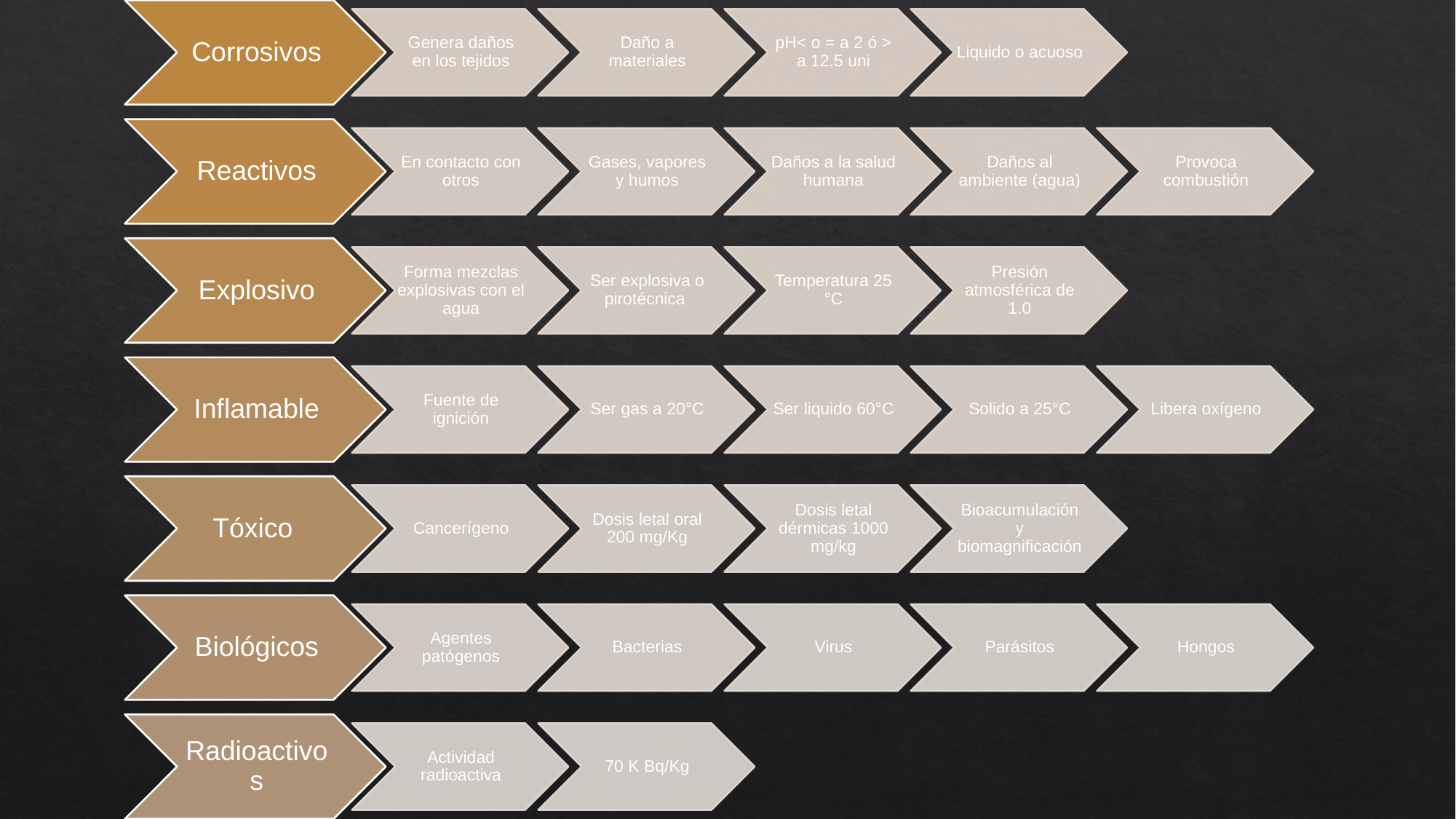

Corrosivos
Genera daños en los tejidos
Daño a materiales
pH< o = a 2 ó > a 12.5 uni
Liquido o acuoso
Reactivos
En contacto con otros
Gases, vapores y humos
Daños a la salud humana
Daños al ambiente (agua)
Provoca combustión
Explosivo
Forma mezclas explosivas con el agua
Ser explosiva o pirotécnica
Temperatura 25 °C
Presión atmosférica de 1.0
Inflamable
Fuente de ignición
Ser gas a 20°C
Ser liquido 60°C
Solido a 25°C
Libera oxígeno
Tóxico
Cancerígeno
Dosis letal oral 200 mg/Kg
Dosis letal dérmicas 1000 mg/kg
Bioacumulación y biomagnificación
Biológicos
Agentes patógenos
Bacterias
Virus
Parásitos
Hongos
Radioactivos
Actividad radioactiva
70 K Bq/Kg
#